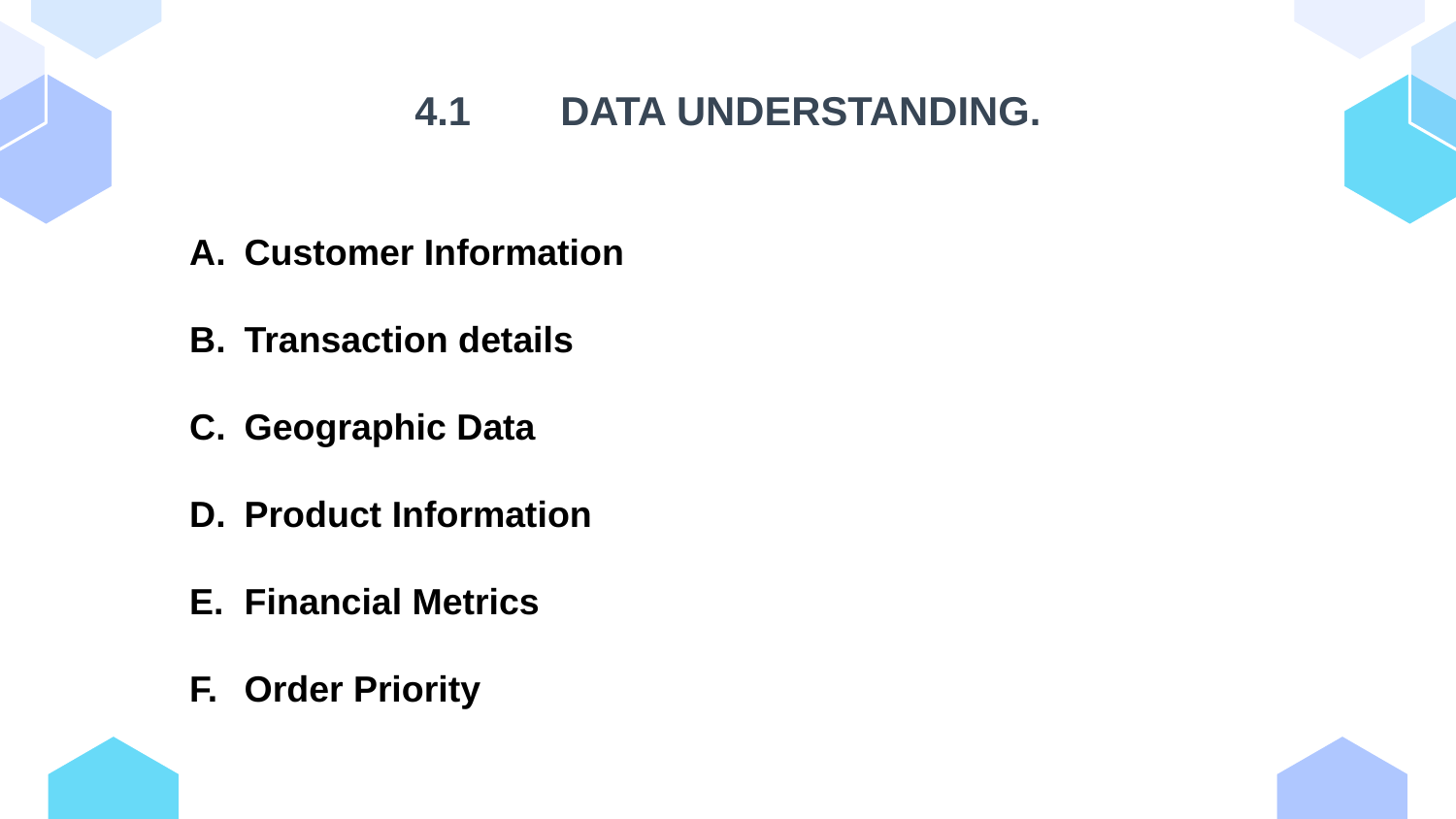

# 4.1	DATA UNDERSTANDING.
Customer Information

Transaction details

Geographic Data

Product Information

Financial Metrics

Order Priority